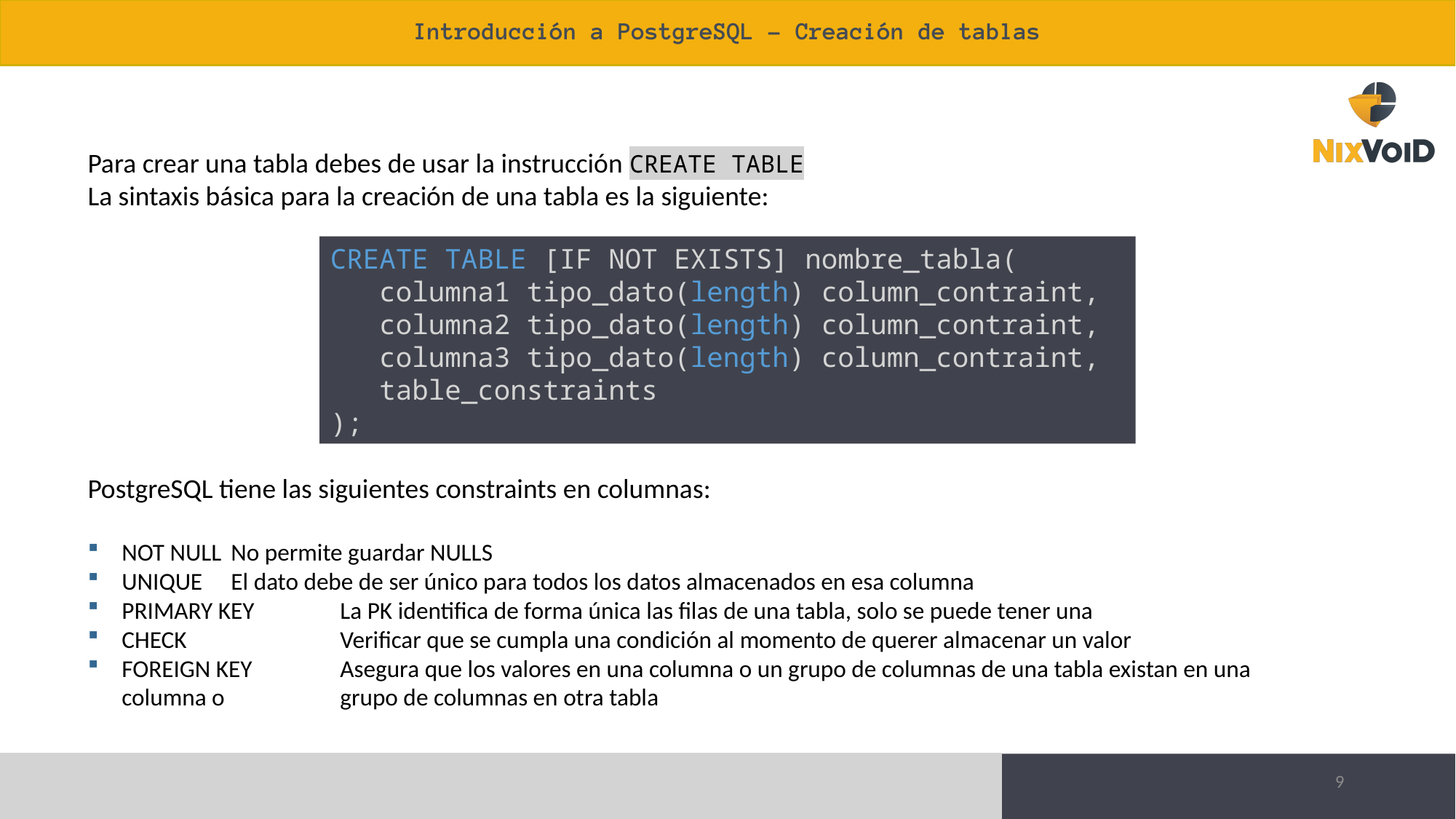

# Introducción a PostgreSQL – Creación de tablas
Para crear una tabla debes de usar la instrucción CREATE TABLE
La sintaxis básica para la creación de una tabla es la siguiente:
CREATE TABLE [IF NOT EXISTS] nombre_tabla(
   columna1 tipo_dato(length) column_contraint,
   columna2 tipo_dato(length) column_contraint,
   columna3 tipo_dato(length) column_contraint,
   table_constraints
);
PostgreSQL tiene las siguientes constraints en columnas:

NOT NULL	No permite guardar NULLS
UNIQUE	El dato debe de ser único para todos los datos almacenados en esa columna
PRIMARY KEY	La PK identifica de forma única las filas de una tabla, solo se puede tener una
CHECK		Verificar que se cumpla una condición al momento de querer almacenar un valor
FOREIGN KEY	Asegura que los valores en una columna o un grupo de columnas de una tabla existan en una columna o 		grupo de columnas en otra tabla
9